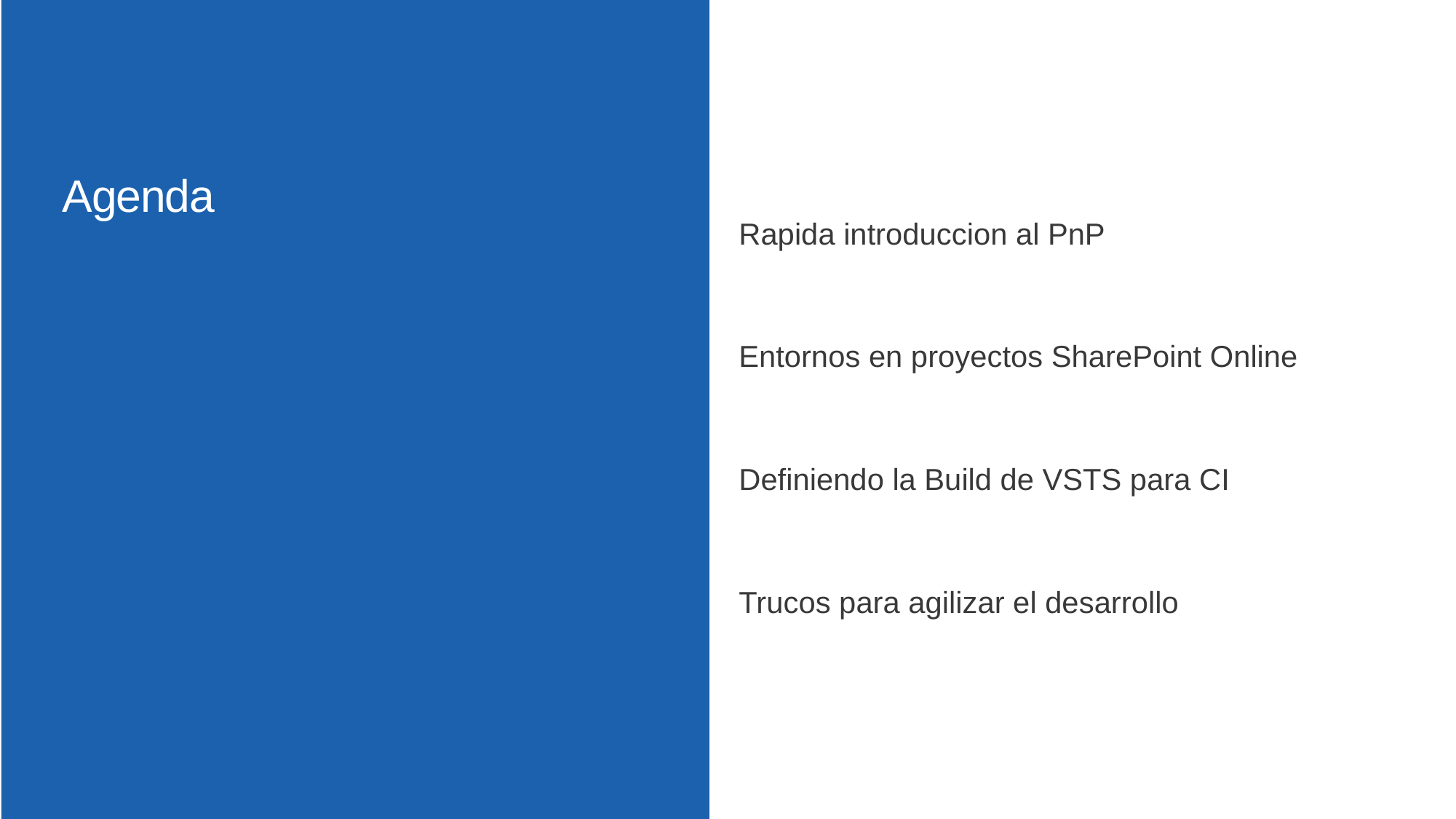

Rapida introduccion al PnP
Entornos en proyectos SharePoint Online
Definiendo la Build de VSTS para CI
Trucos para agilizar el desarrollo

Agenda